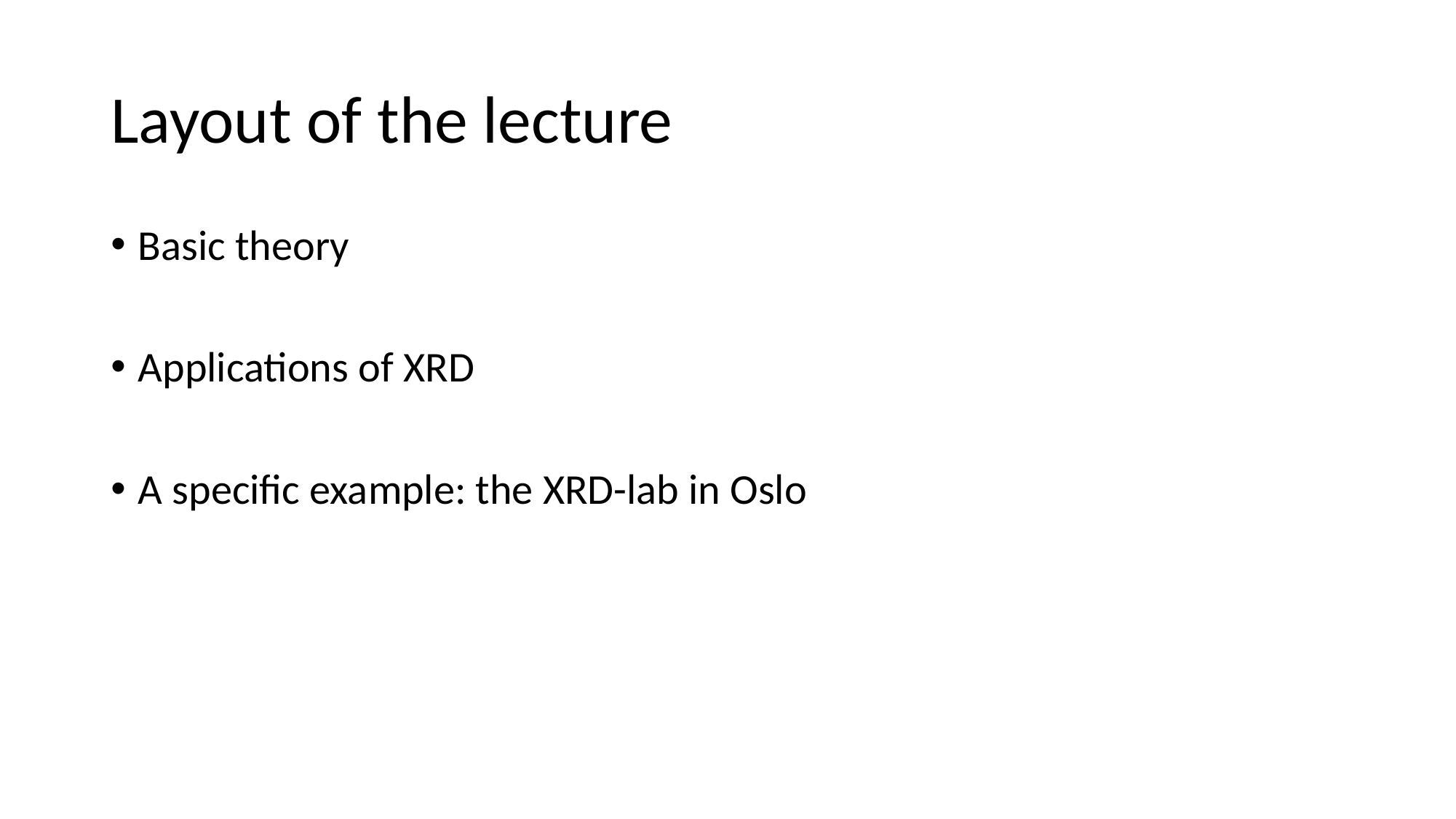

# Layout of the lecture
Basic theory

Applications of XRD

A specific example: the XRD-lab in Oslo